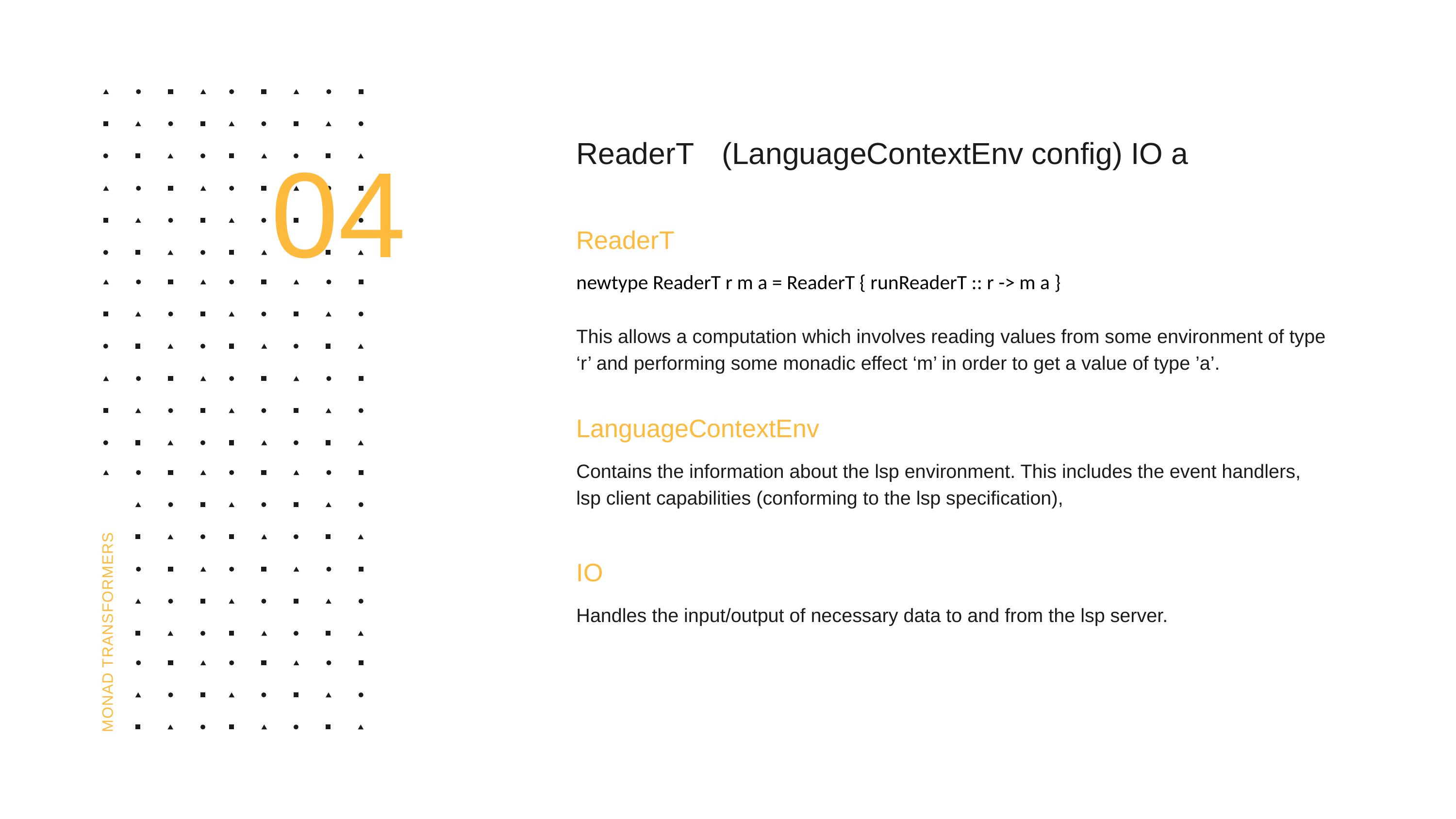

04
ReaderT 	(LanguageContextEnv config) IO a
ReaderT
newtype ReaderT r m a = ReaderT { runReaderT :: r -> m a }

This allows a computation which involves reading values from some environment of type ‘r’ and performing some monadic effect ‘m’ in order to get a value of type ’a’.
LanguageContextEnv
Contains the information about the lsp environment. This includes the event handlers, lsp client capabilities (conforming to the lsp specification),
IO
Handles the input/output of necessary data to and from the lsp server.

MONAD TRANSFORMERS